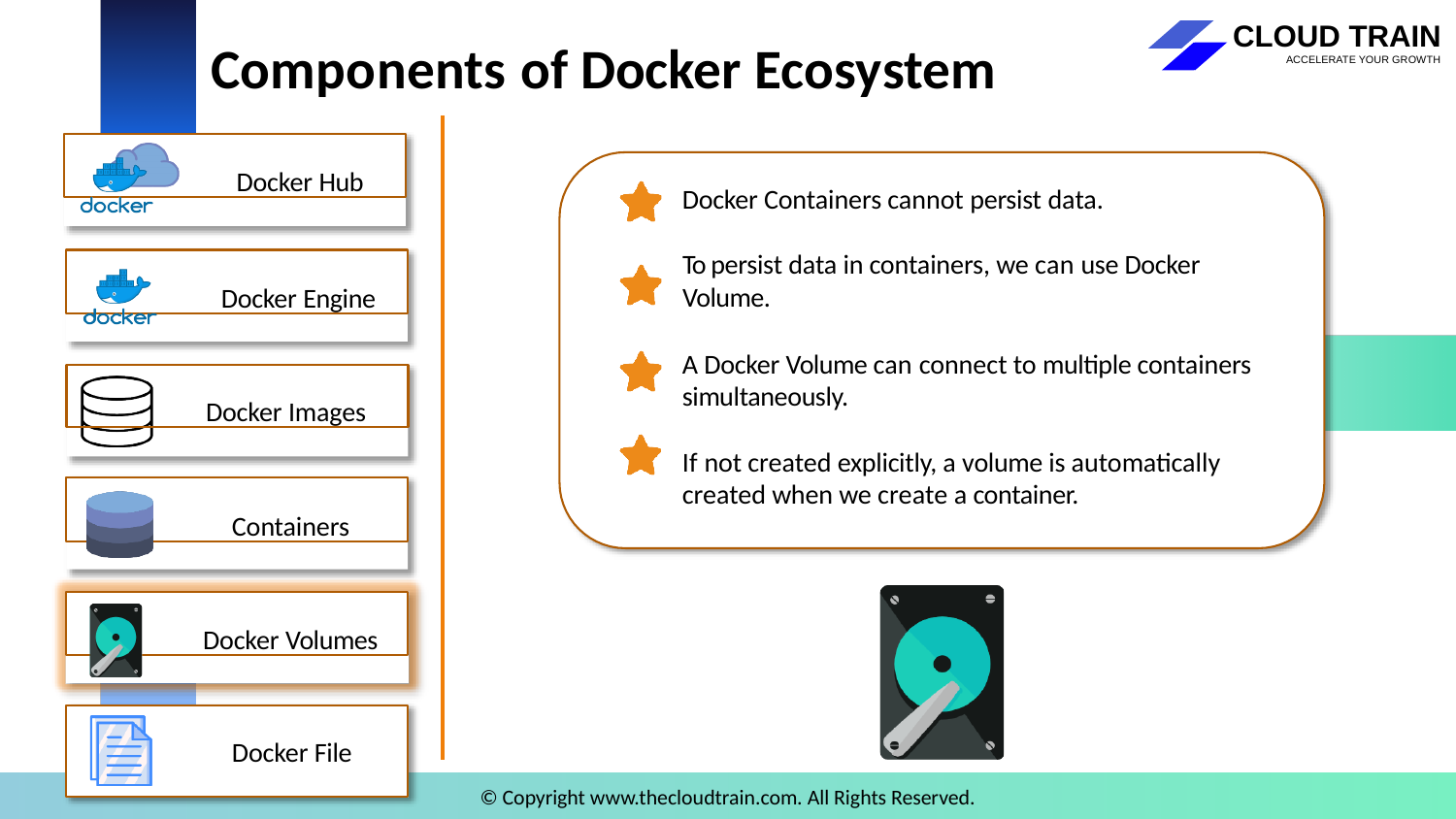

# Components of Docker Ecosystem

Docker Hub

Docker Containers cannot persist data.

To persist data in containers, we can use Docker  Volume.

Docker Engine

A Docker Volume can connect to multiple containers  simultaneously.

Docker Images
If not created explicitly, a volume is automatically  created when we create a container.

Containers

Docker Volumes
Docker File